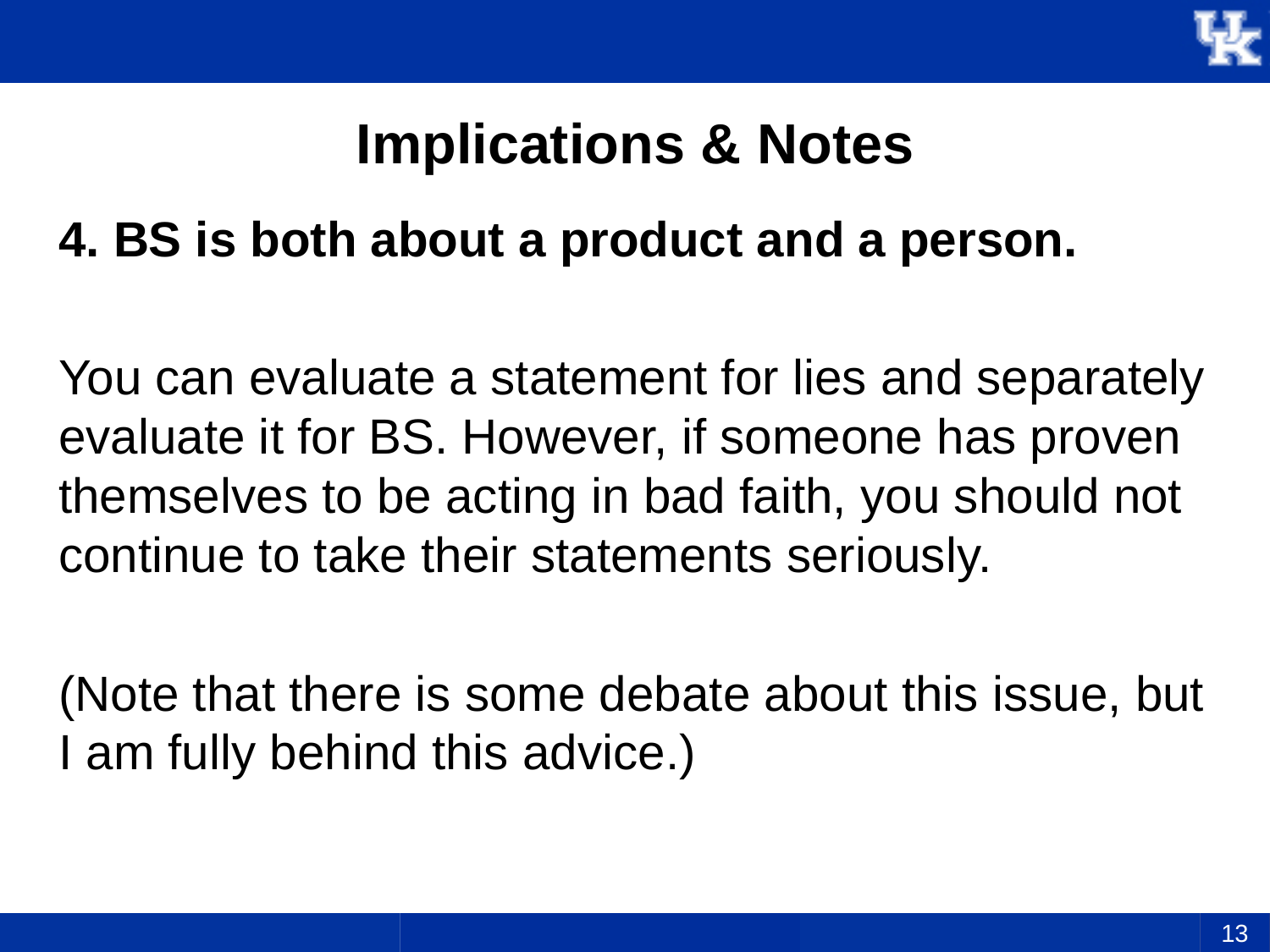

# Implications & Notes
4. BS is both about a product and a person.

You can evaluate a statement for lies and separately evaluate it for BS. However, if someone has proven themselves to be acting in bad faith, you should not continue to take their statements seriously.

(Note that there is some debate about this issue, but I am fully behind this advice.)
13